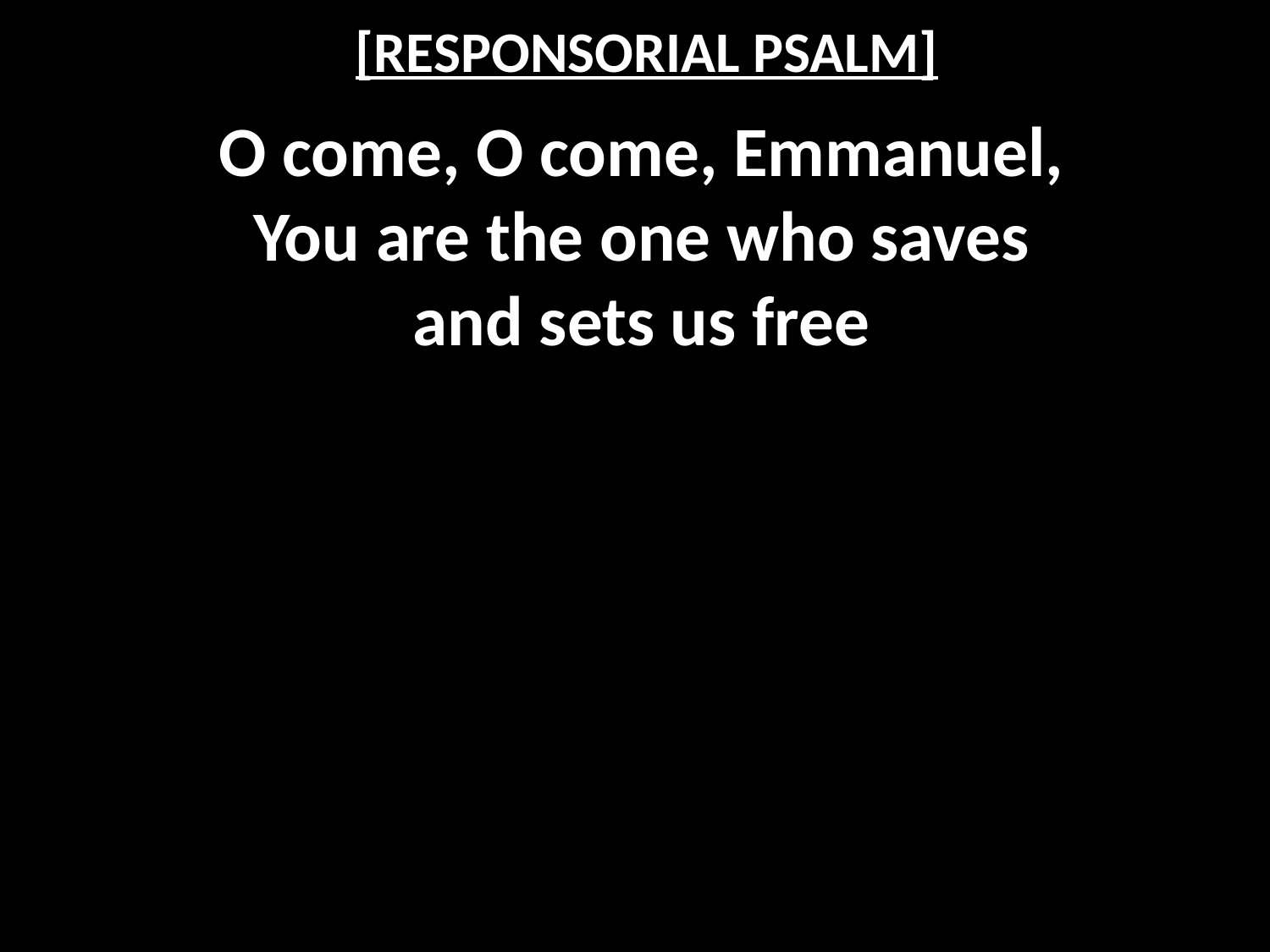

# [RESPONSORIAL PSALM]
O come, O come, Emmanuel,
You are the one who saves
and sets us free